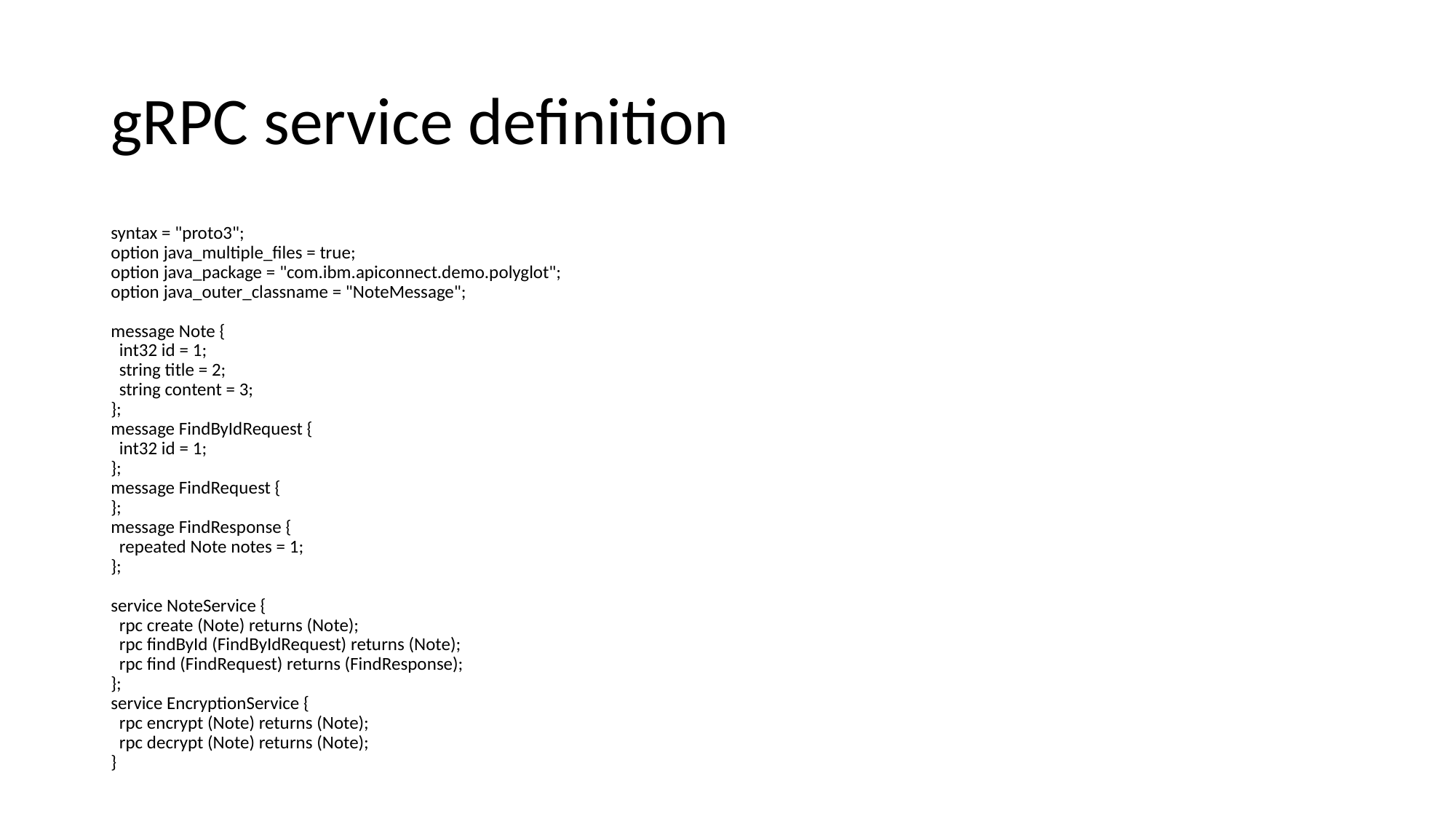

# gRPC service definition
syntax = "proto3";
option java_multiple_files = true;
option java_package = "com.ibm.apiconnect.demo.polyglot";
option java_outer_classname = "NoteMessage";
message Note {
  int32 id = 1;
  string title = 2;
  string content = 3;
};
message FindByIdRequest {
  int32 id = 1;
};
message FindRequest {
};
message FindResponse {
  repeated Note notes = 1;
};
service NoteService {
  rpc create (Note) returns (Note);
  rpc findById (FindByIdRequest) returns (Note);
  rpc find (FindRequest) returns (FindResponse);
};
service EncryptionService {
  rpc encrypt (Note) returns (Note);
  rpc decrypt (Note) returns (Note);
}